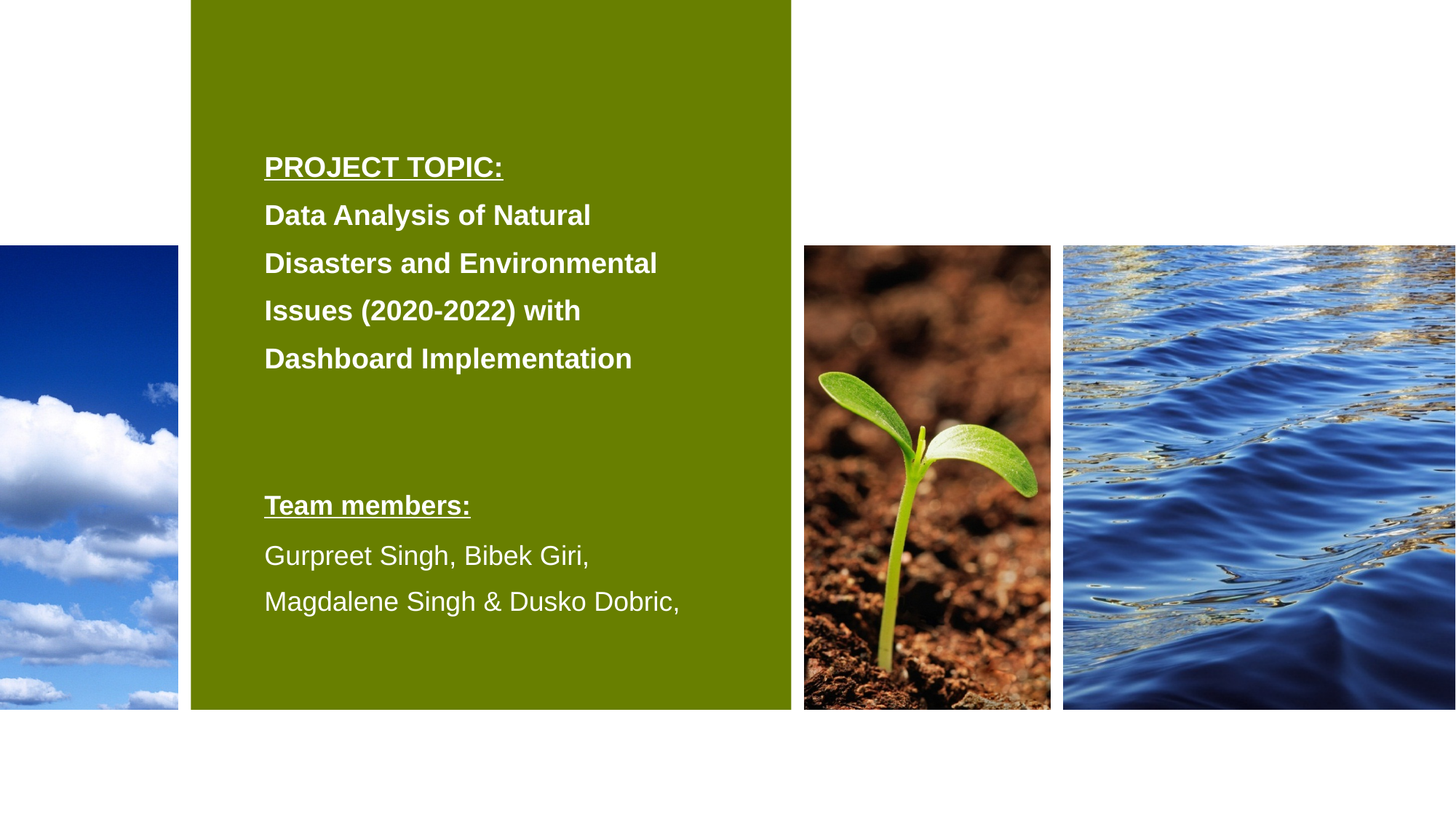

# Project Topic: Data Analysis of Natural Disasters and Environmental Issues (2020-2022) with Dashboard Implementation
Team members:
Gurpreet Singh, Bibek Giri,  Magdalene Singh & Dusko Dobric,